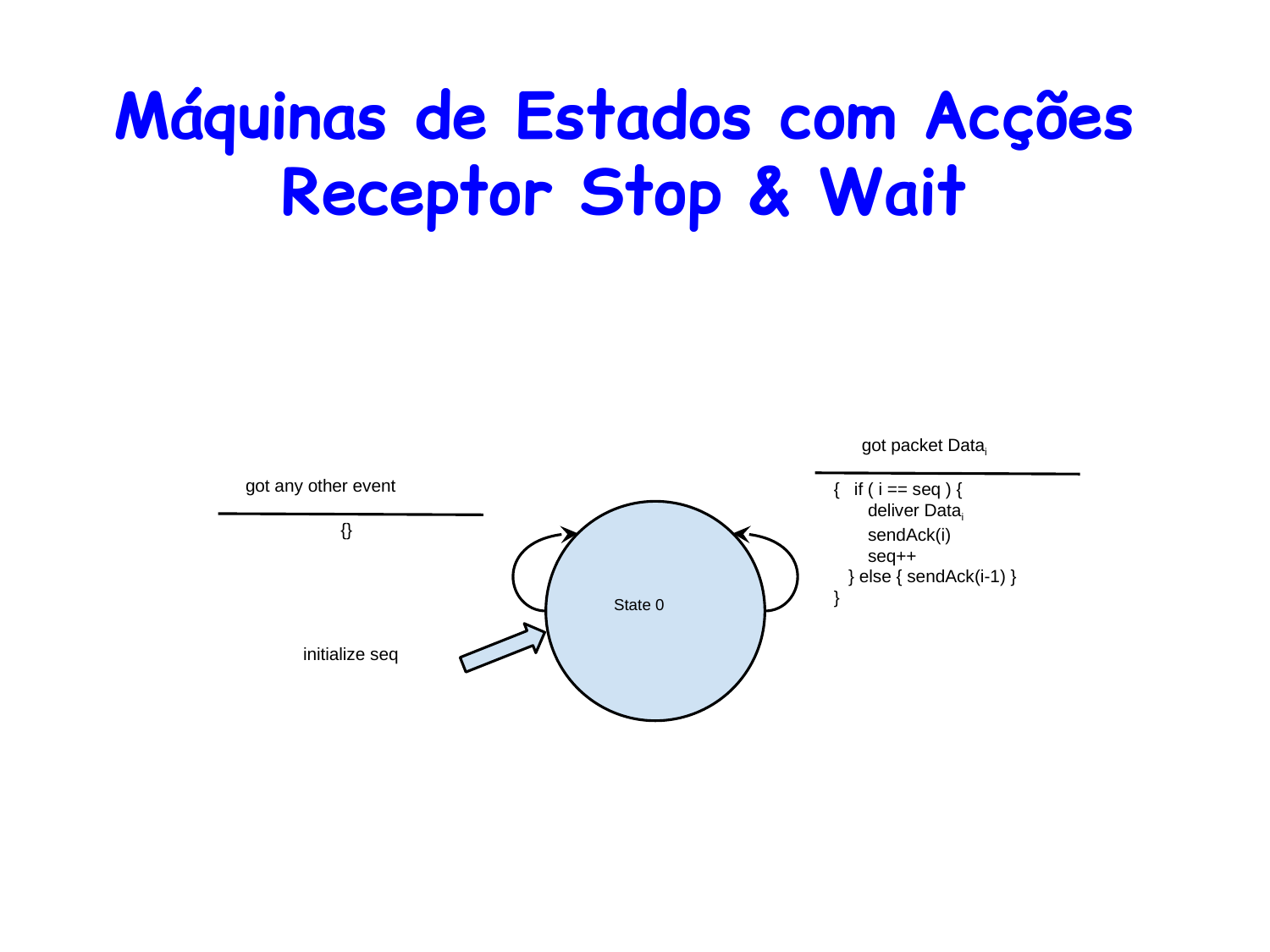

Máquinas de Estados com Acções Receptor Stop & Wait
       got packet Datai
{   if ( i == seq ) {
       deliver Datai
       sendAck(i)
       seq++
   } else { sendAck(i-1) }
}
   got any other event
{}

 State 0
initialize seq